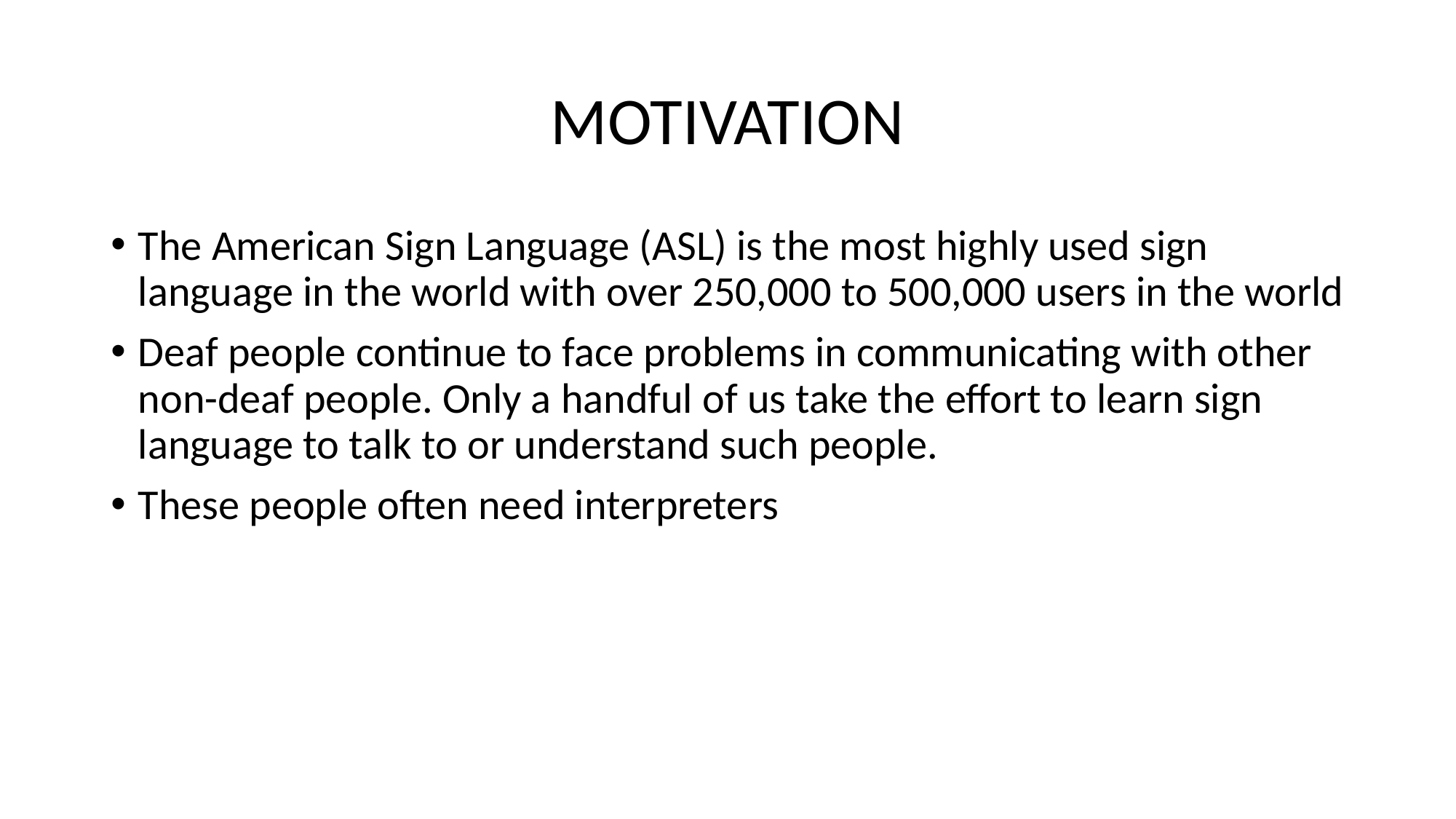

# MOTIVATION
The American Sign Language (ASL) is the most highly used sign language in the world with over 250,000 to 500,000 users in the world
Deaf people continue to face problems in communicating with other non-deaf people. Only a handful of us take the effort to learn sign language to talk to or understand such people.
These people often need interpreters